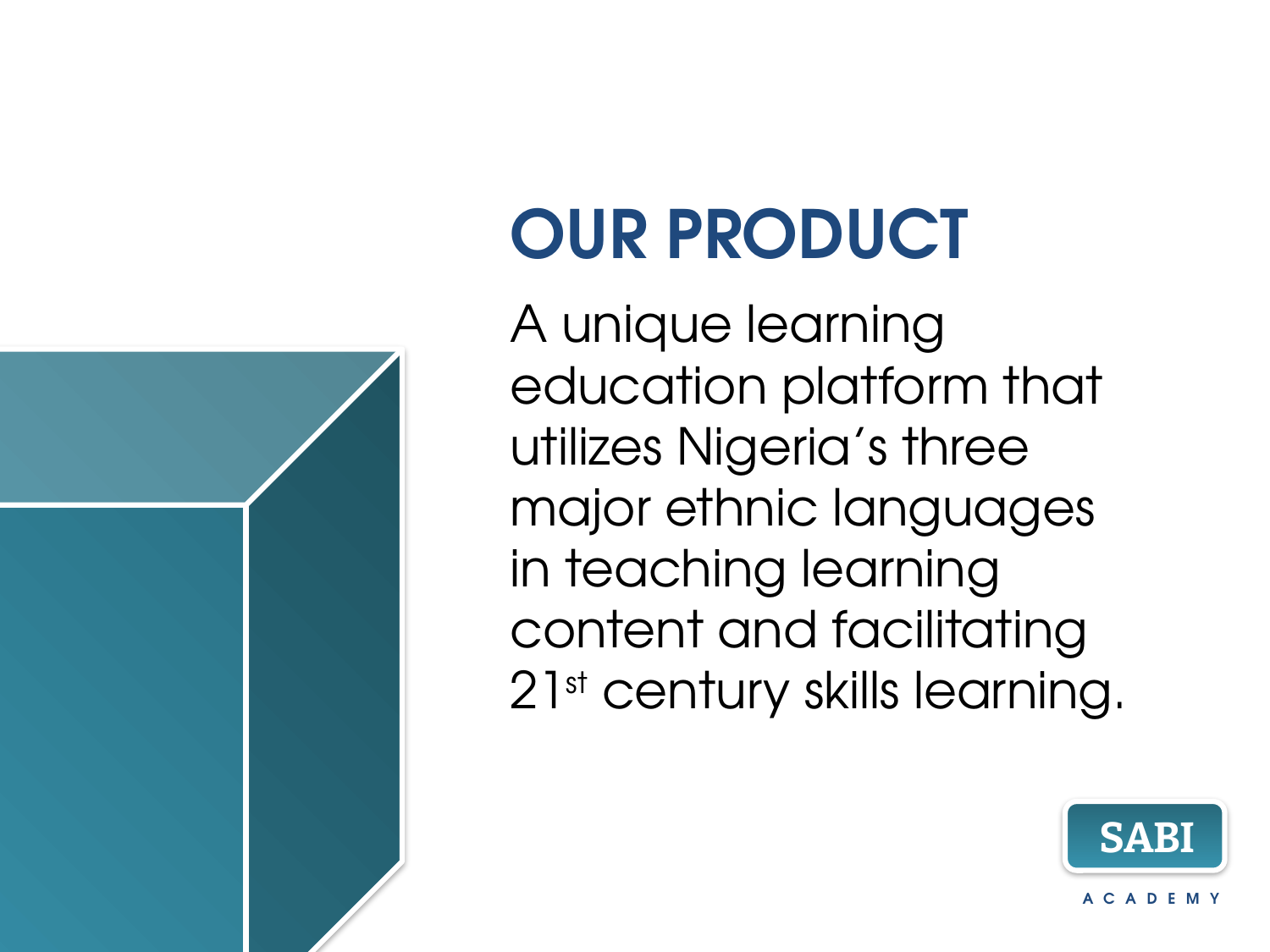

# OUR PRODUCT
A unique learning education platform that utilizes Nigeria’s three major ethnic languages  in teaching learning content and facilitating 21st century skills learning.

SABI
ACADEMY